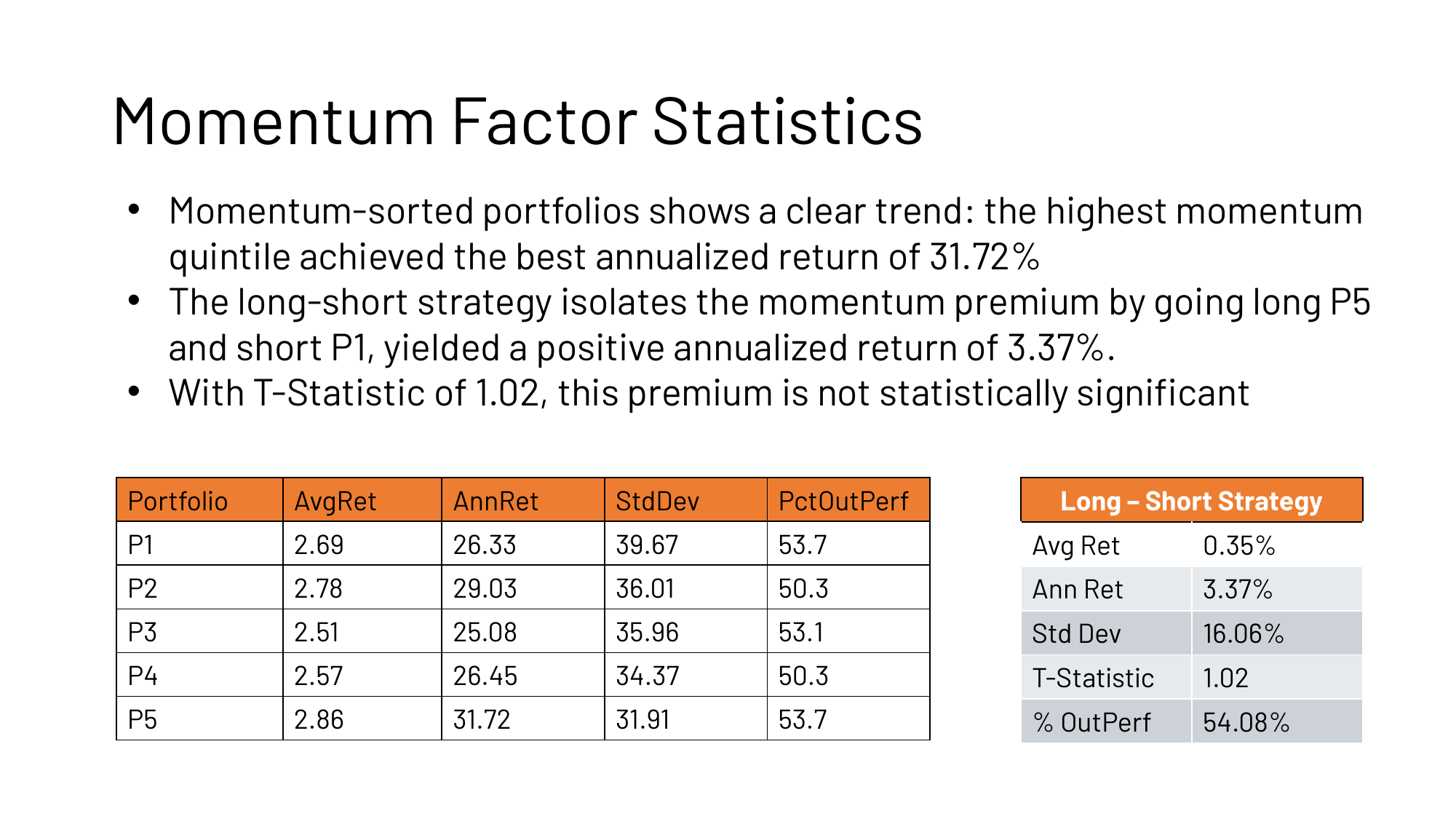

# Momentum Factor Statistics
Momentum-sorted portfolios shows a clear trend: the highest momentum quintile achieved the best annualized return of 31.72%
The long-short strategy isolates the momentum premium by going long P5 and short P1, yielded a positive annualized return of 3.37%.
With T-Statistic of 1.02, this premium is not statistically significant
| Portfolio | AvgRet | AnnRet | StdDev | PctOutPerf |
| --- | --- | --- | --- | --- |
| P1 | 2.69 | 26.33 | 39.67 | 53.7 |
| P2 | 2.78 | 29.03 | 36.01 | 50.3 |
| P3 | 2.51 | 25.08 | 35.96 | 53.1 |
| P4 | 2.57 | 26.45 | 34.37 | 50.3 |
| P5 | 2.86 | 31.72 | 31.91 | 53.7 |
| Long – Short Strategy |  |
| --- | --- |
| Avg Ret | 0.35% |
| Ann Ret | 3.37% |
| Std Dev | 16.06% |
| T-Statistic | 1.02 |
| % OutPerf | 54.08% |